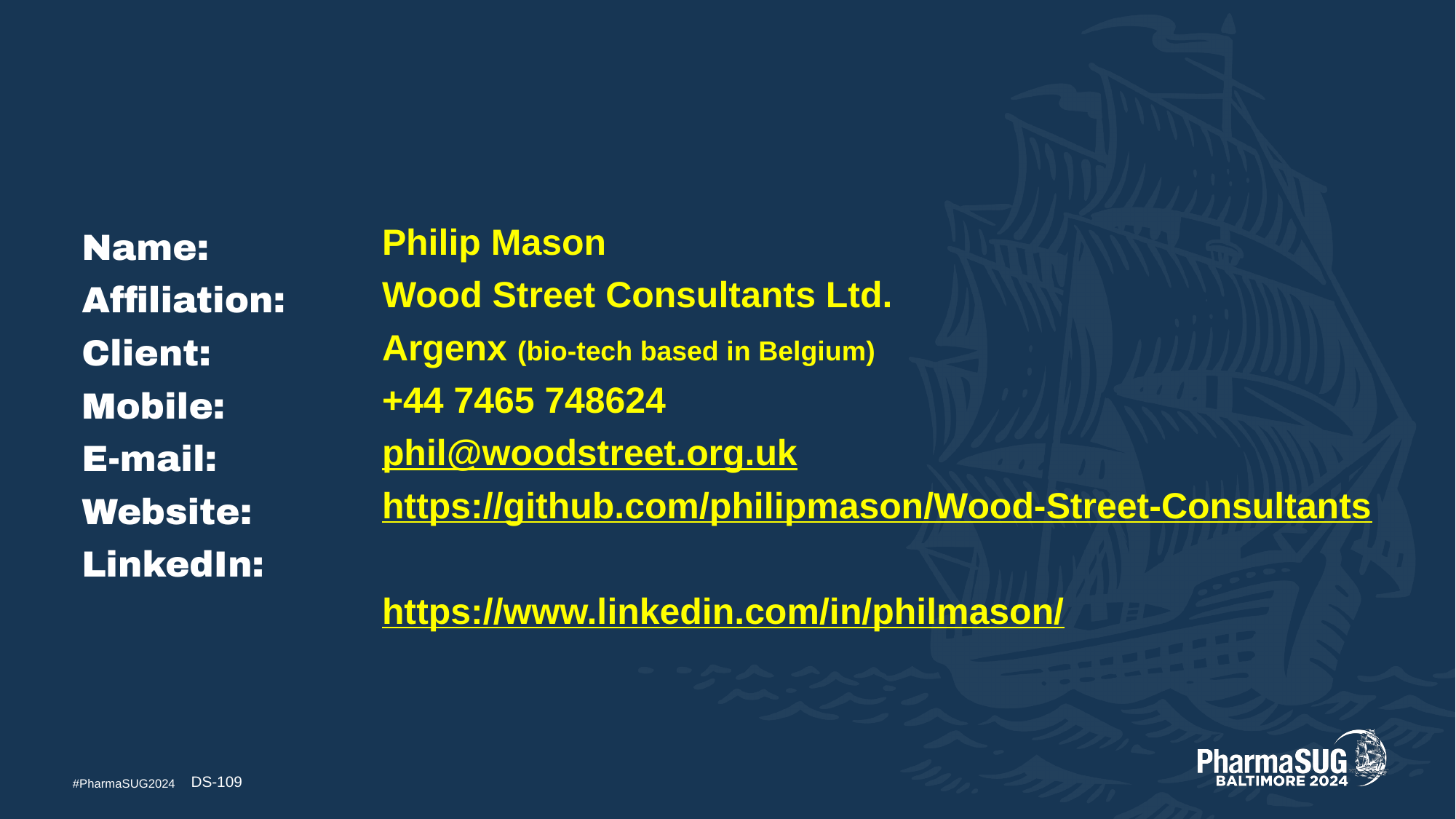

Philip Mason
Wood Street Consultants Ltd.
Argenx (bio-tech based in Belgium)
+44 7465 748624‬
phil@woodstreet.org.uk
https://github.com/philipmason/Wood-Street-Consultants

https://www.linkedin.com/in/philmason/
DS-109